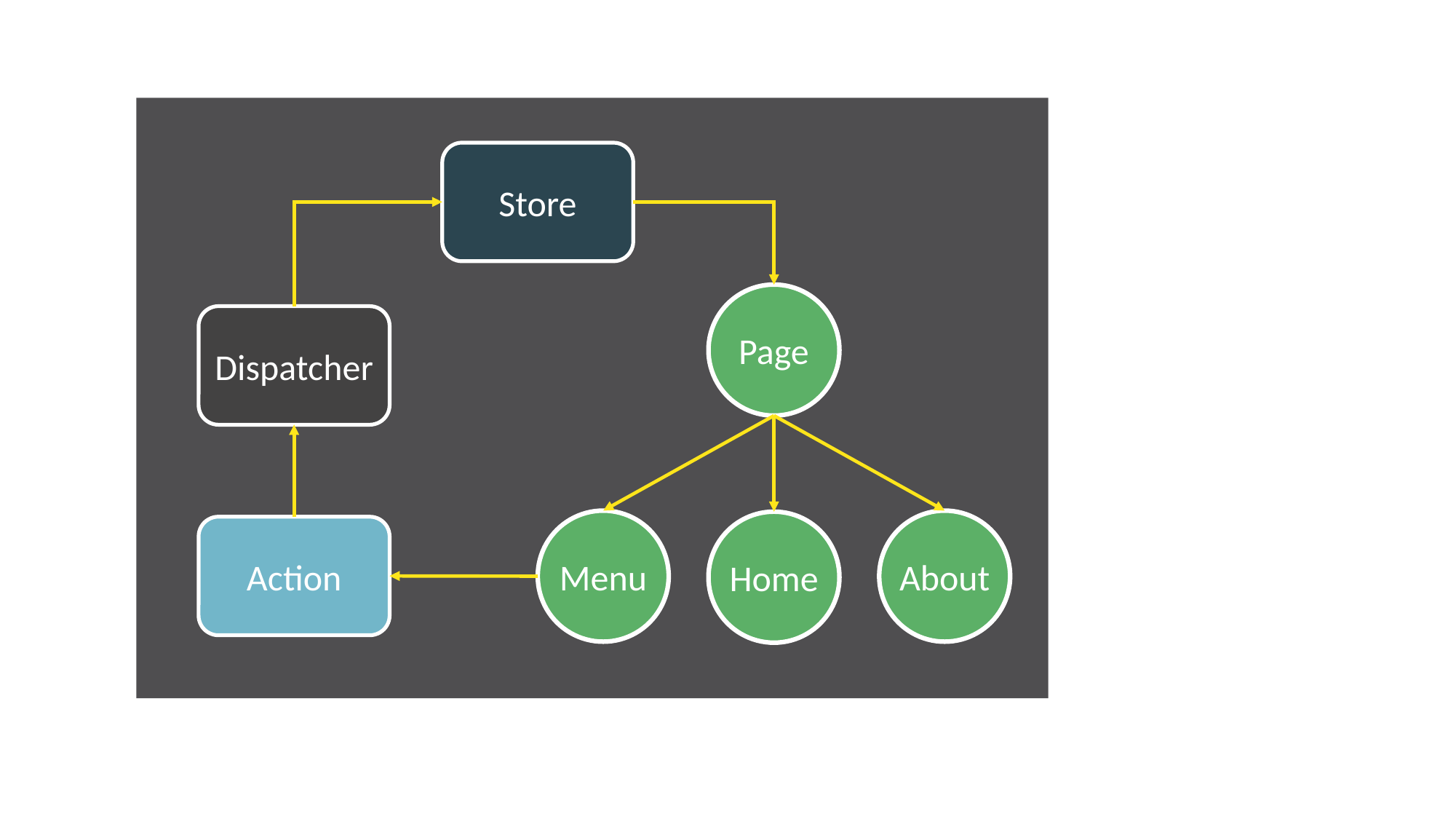

Store
Page
Dispatcher
Menu
About
Home
Action